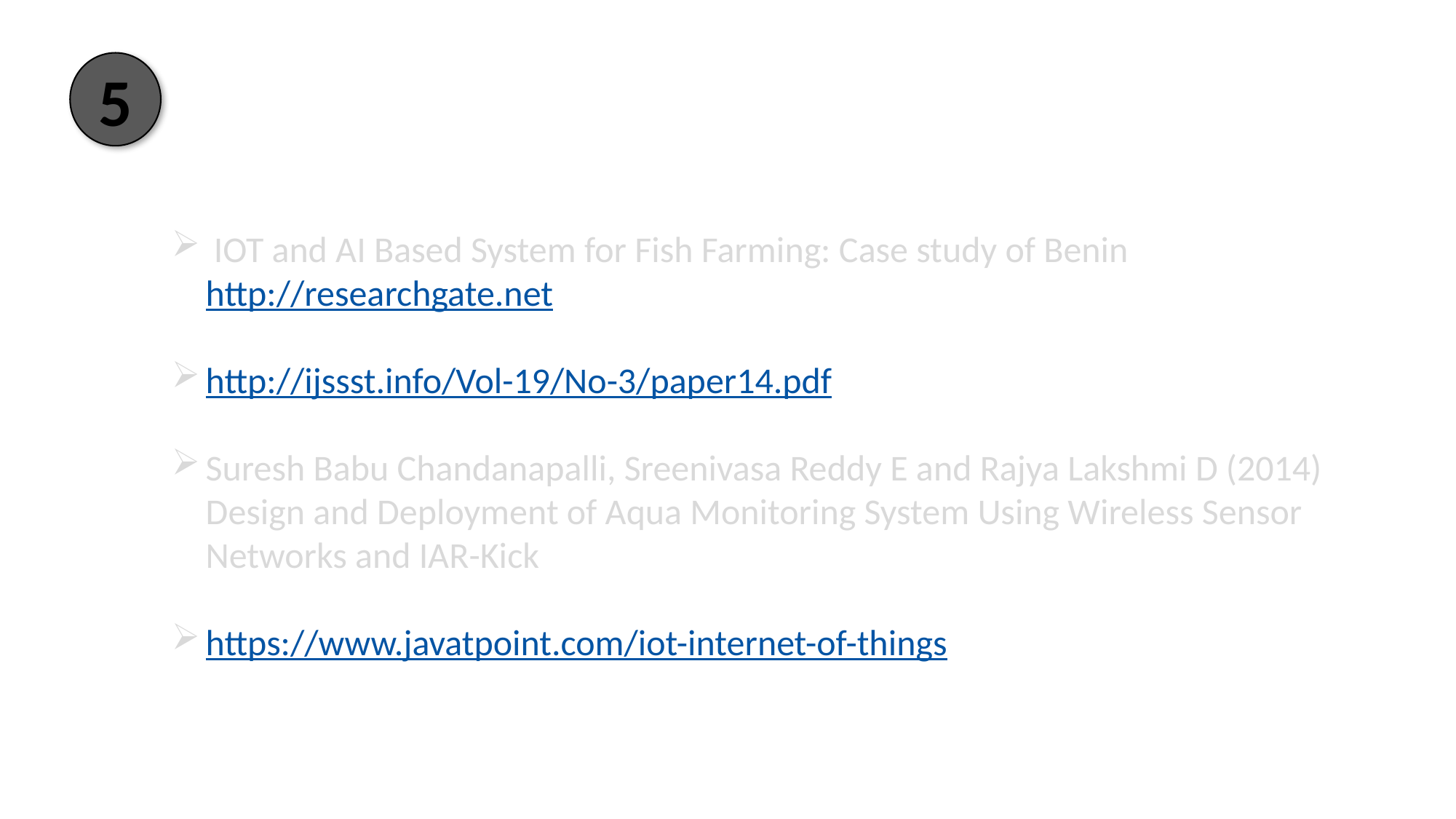

5
# References :
 IOT and AI Based System for Fish Farming: Case study of Benin http://researchgate.net

http://ijssst.info/Vol-19/No-3/paper14.pdf

Suresh Babu Chandanapalli, Sreenivasa Reddy E and Rajya Lakshmi D (2014) Design and Deployment of Aqua Monitoring System Using Wireless Sensor Networks and IAR-Kick

https://www.javatpoint.com/iot-internet-of-things